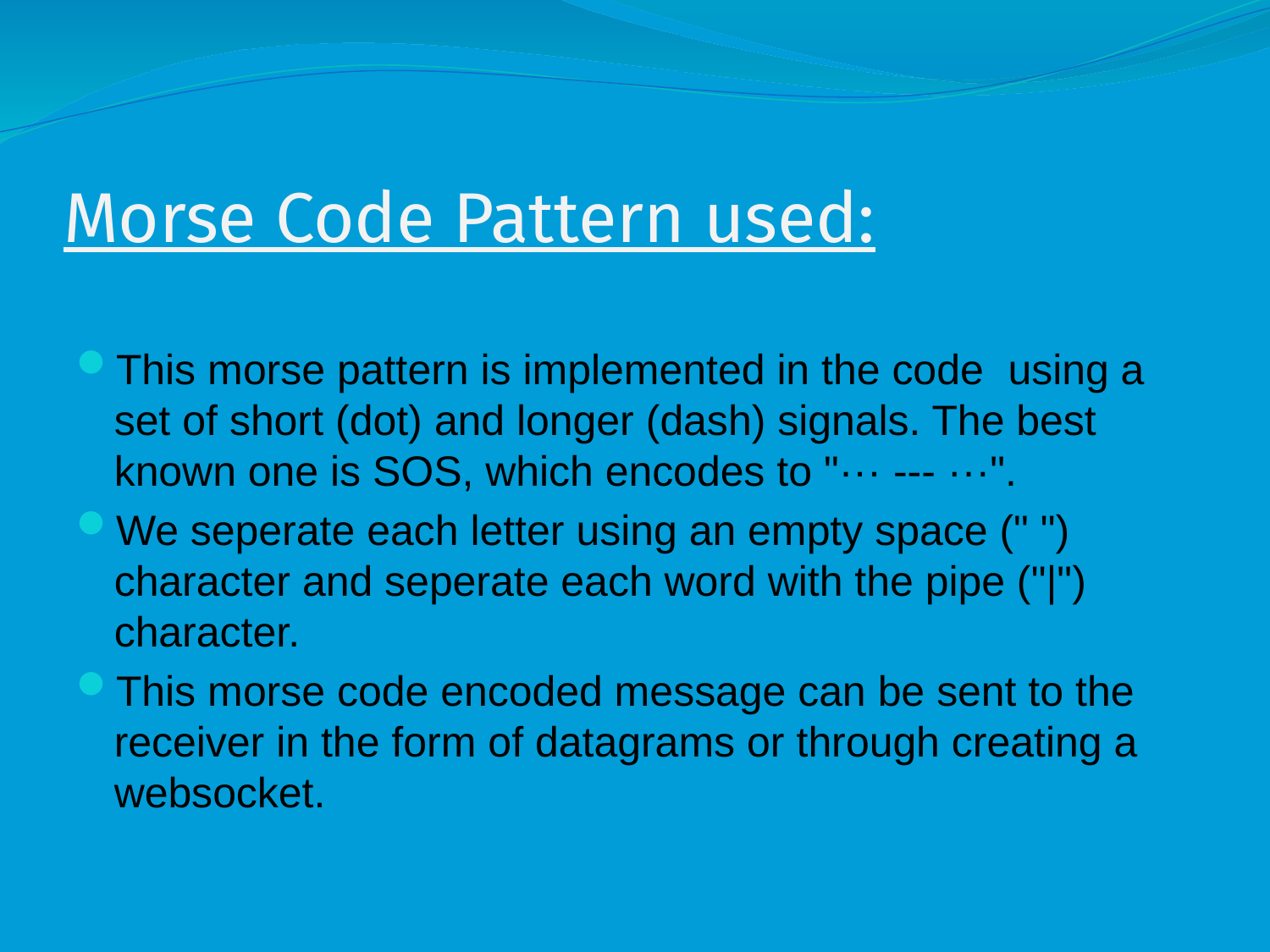

# Morse Code Pattern used:
This morse pattern is implemented in the code  using a set of short (dot) and longer (dash) signals. The best known one is SOS, which encodes to "··· --- ···".
We seperate each letter using an empty space (" ") character and seperate each word with the pipe ("|") character.
This morse code encoded message can be sent to the receiver in the form of datagrams or through creating a websocket.